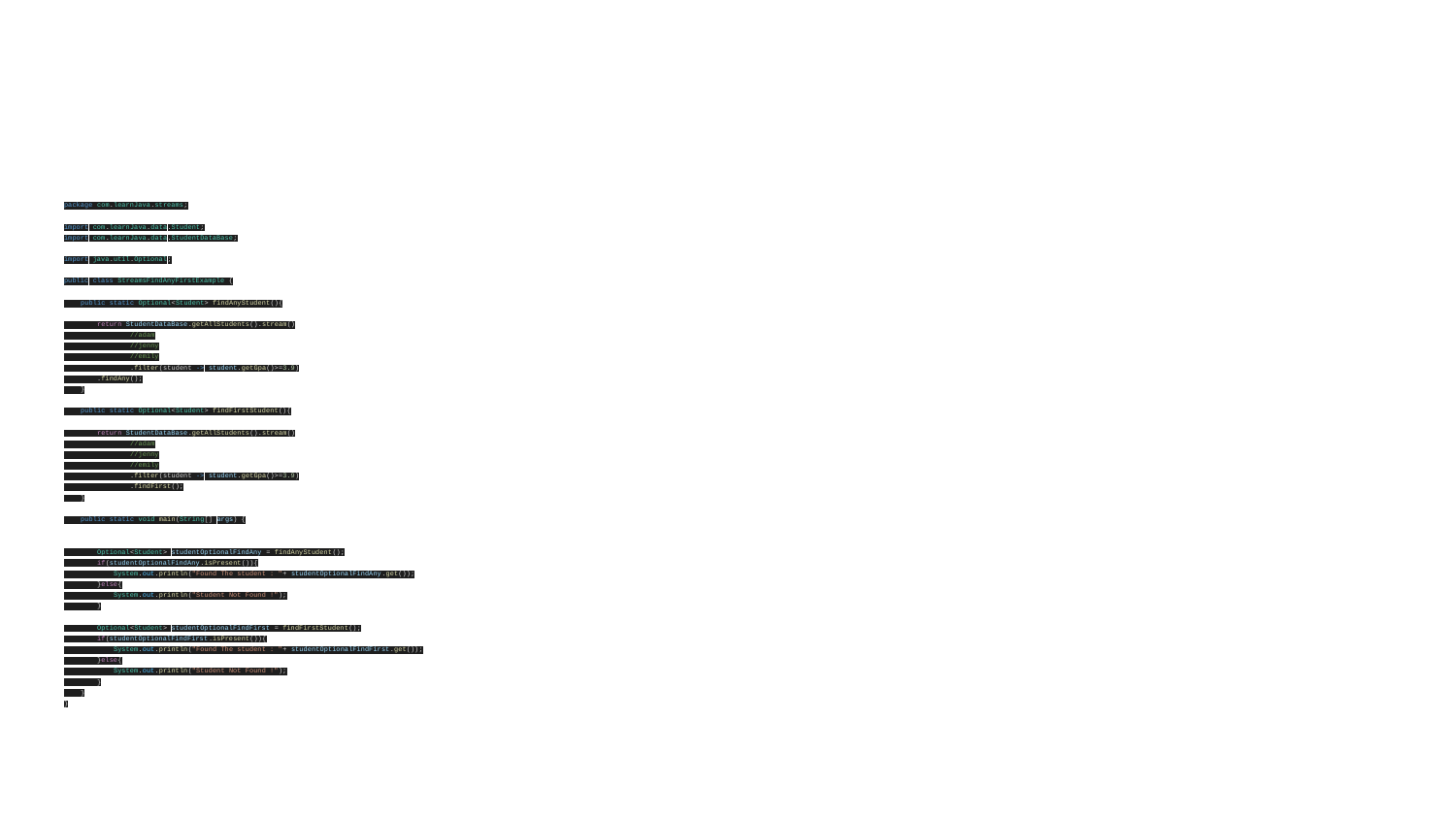

#
package com.learnJava.streams;

import com.learnJava.data.Student;
import com.learnJava.data.StudentDataBase;

import java.util.Optional;

public class StreamsFindAnyFirstExample {

    public static Optional<Student> findAnyStudent(){

        return StudentDataBase.getAllStudents().stream()
                //adam
                //jenny
                //emily
                .filter(student -> student.getGpa()>=3.9)
        .findAny();
    }

    public static Optional<Student> findFirstStudent(){

        return StudentDataBase.getAllStudents().stream()
                //adam
                //jenny
                //emily
                .filter(student -> student.getGpa()>=3.9)
                .findFirst();
    }

    public static void main(String[] args) {

        Optional<Student> studentOptionalFindAny = findAnyStudent();
        if(studentOptionalFindAny.isPresent()){
            System.out.println("Found The student : "+ studentOptionalFindAny.get());
        }else{
            System.out.println("Student Not Found !");
        }

        Optional<Student> studentOptionalFindFirst = findFirstStudent();
        if(studentOptionalFindFirst.isPresent()){
            System.out.println("Found The student : "+ studentOptionalFindFirst.get());
        }else{
            System.out.println("Student Not Found !");
        }
    }
}